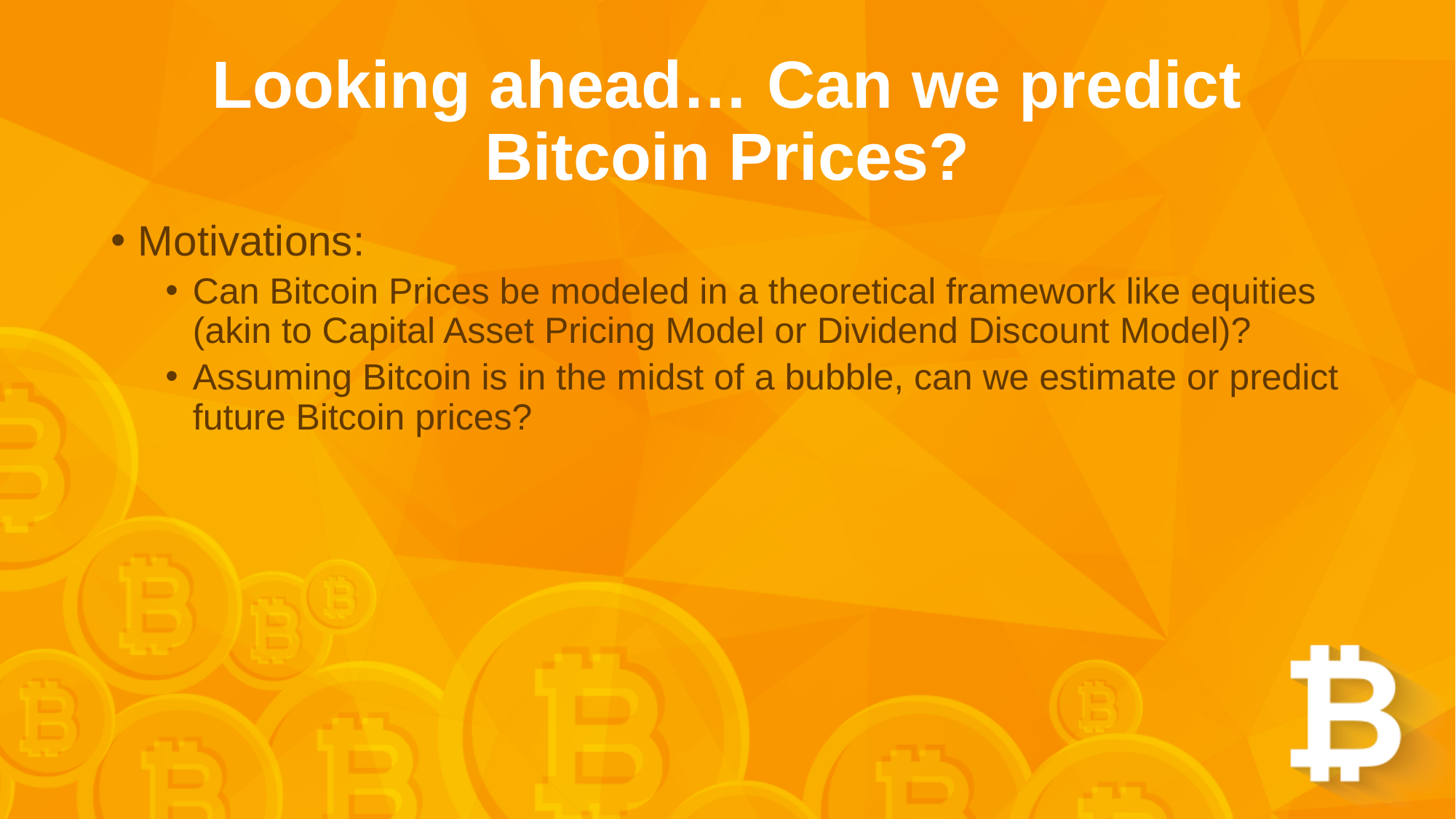

# Looking ahead… Can we predict Bitcoin Prices?
Motivations:
Can Bitcoin Prices be modeled in a theoretical framework like equities (akin to Capital Asset Pricing Model or Dividend Discount Model)?
Assuming Bitcoin is in the midst of a bubble, can we estimate or predict future Bitcoin prices?